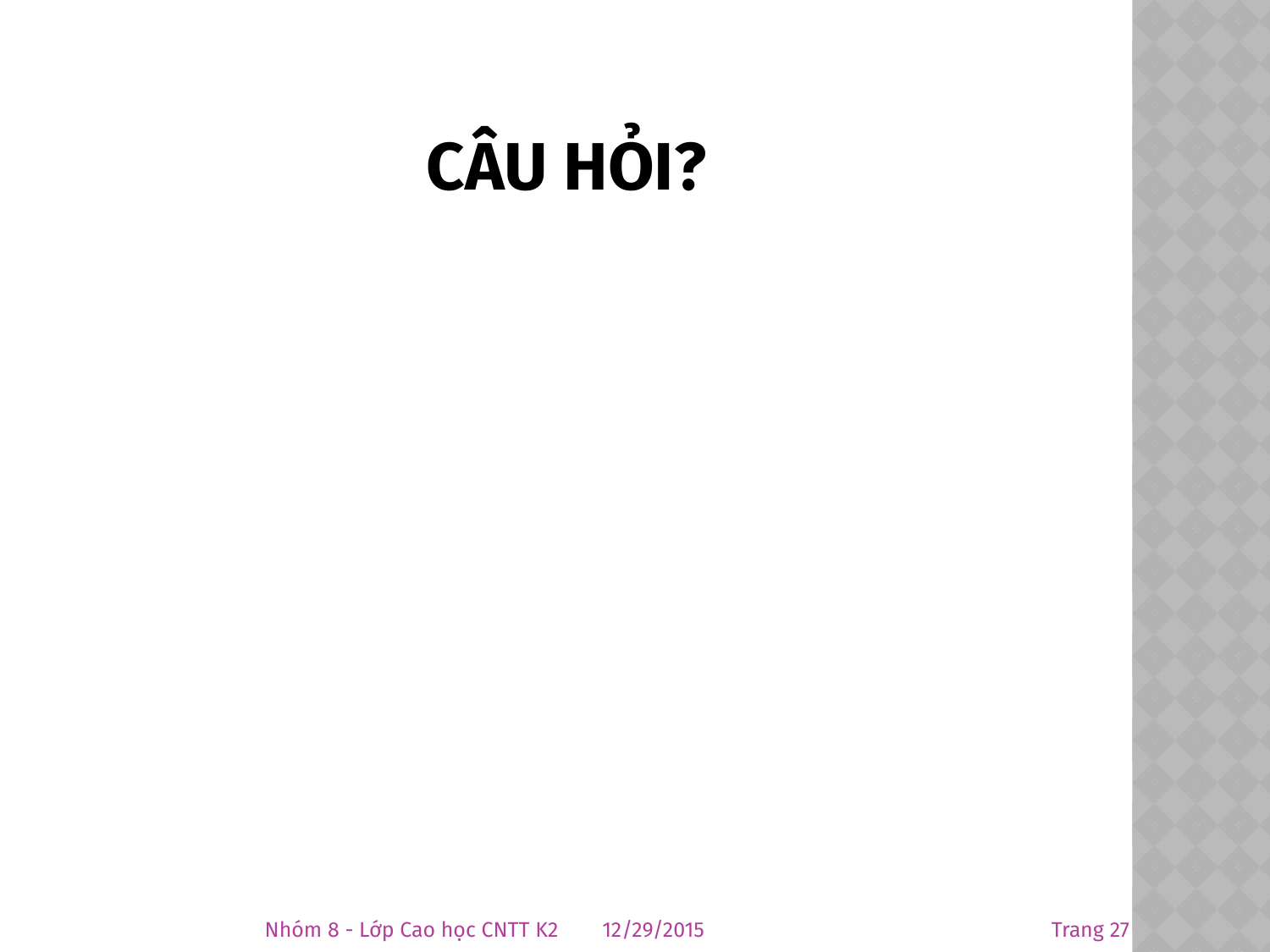

# Câu hỏi?

27
Nhóm 8 - Lớp Cao học CNTT K2
12/29/2015